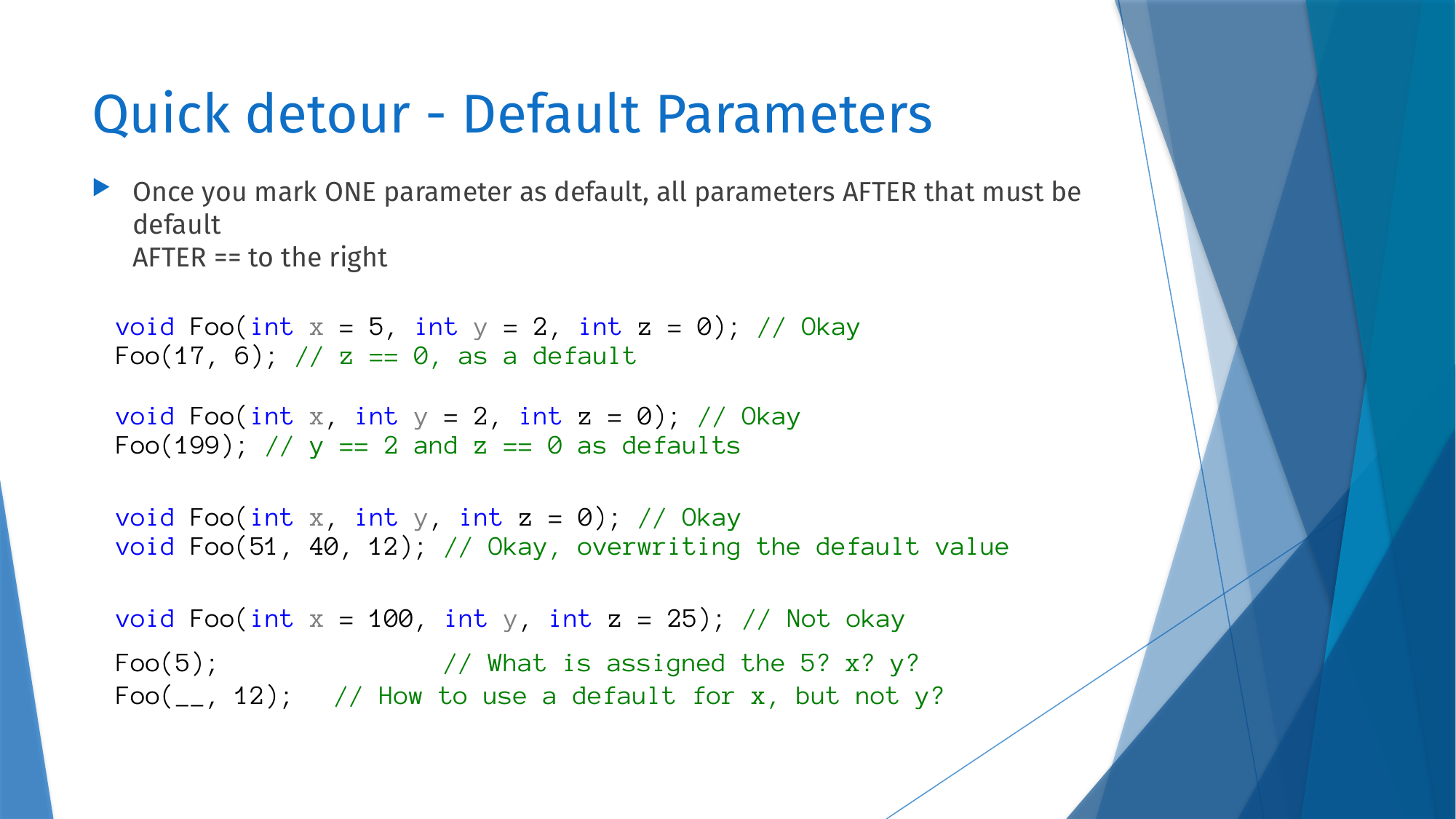

# Quick detour - Default Parameters
Once you mark ONE parameter as default, all parameters AFTER that must be default
AFTER == to the right

void Foo(int x = 5, int y = 2, int z = 0); // Okay
Foo(17, 6); // z == 0, as a default
void Foo(int x, int y = 2, int z = 0); // Okay
Foo(199); // y == 2 and z == 0 as defaults
void Foo(int x, int y, int z = 0); // Okay
void Foo(51, 40, 12); // Okay, overwriting the default value
void Foo(int x = 100, int y, int z = 25); // Not okay
Foo(5); 		// What is assigned the 5? x? y?
Foo(__, 12); 	// How to use a default for x, but not y?